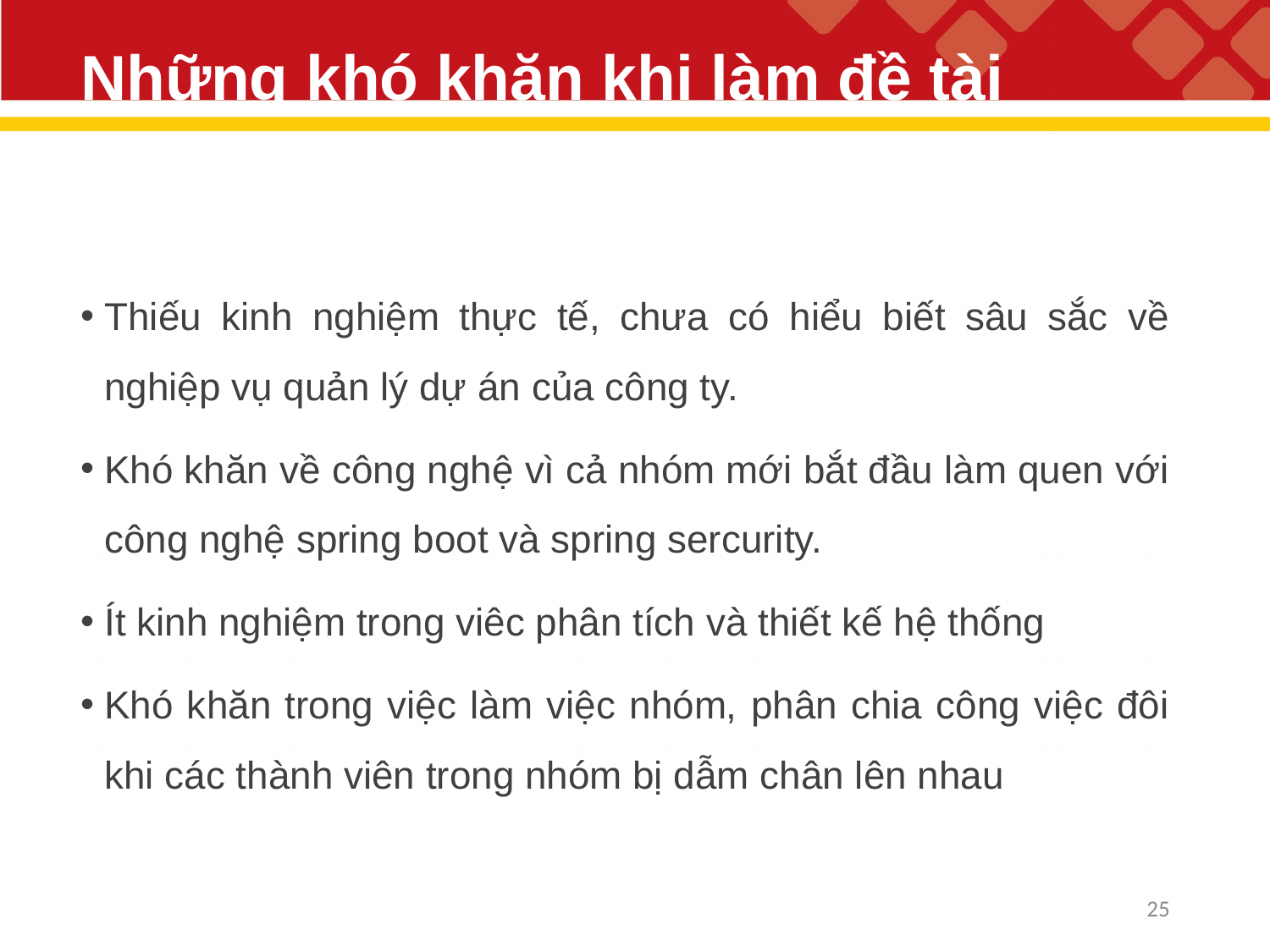

# Những khó khăn khi làm đề tài
Thiếu kinh nghiệm thực tế, chưa có hiểu biết sâu sắc về nghiệp vụ quản lý dự án của công ty.
Khó khăn về công nghệ vì cả nhóm mới bắt đầu làm quen với công nghệ spring boot và spring sercurity.
Ít kinh nghiệm trong viêc phân tích và thiết kế hệ thống
Khó khăn trong việc làm việc nhóm, phân chia công việc đôi khi các thành viên trong nhóm bị dẫm chân lên nhau

25